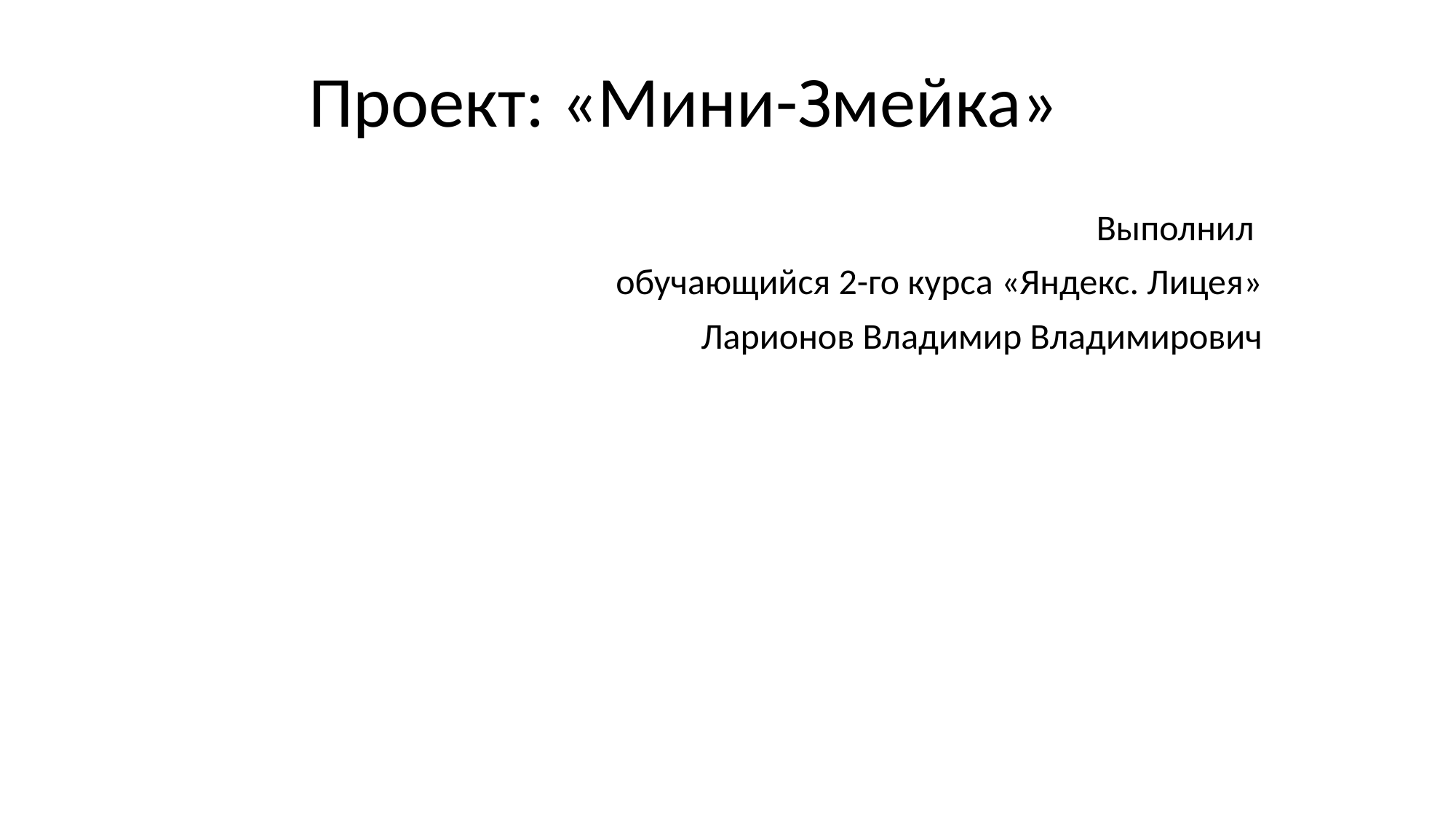

# Проект: «Мини-Змейка»
Выполнил
обучающийся 2-го курса «Яндекс. Лицея»
Ларионов Владимир Владимирович